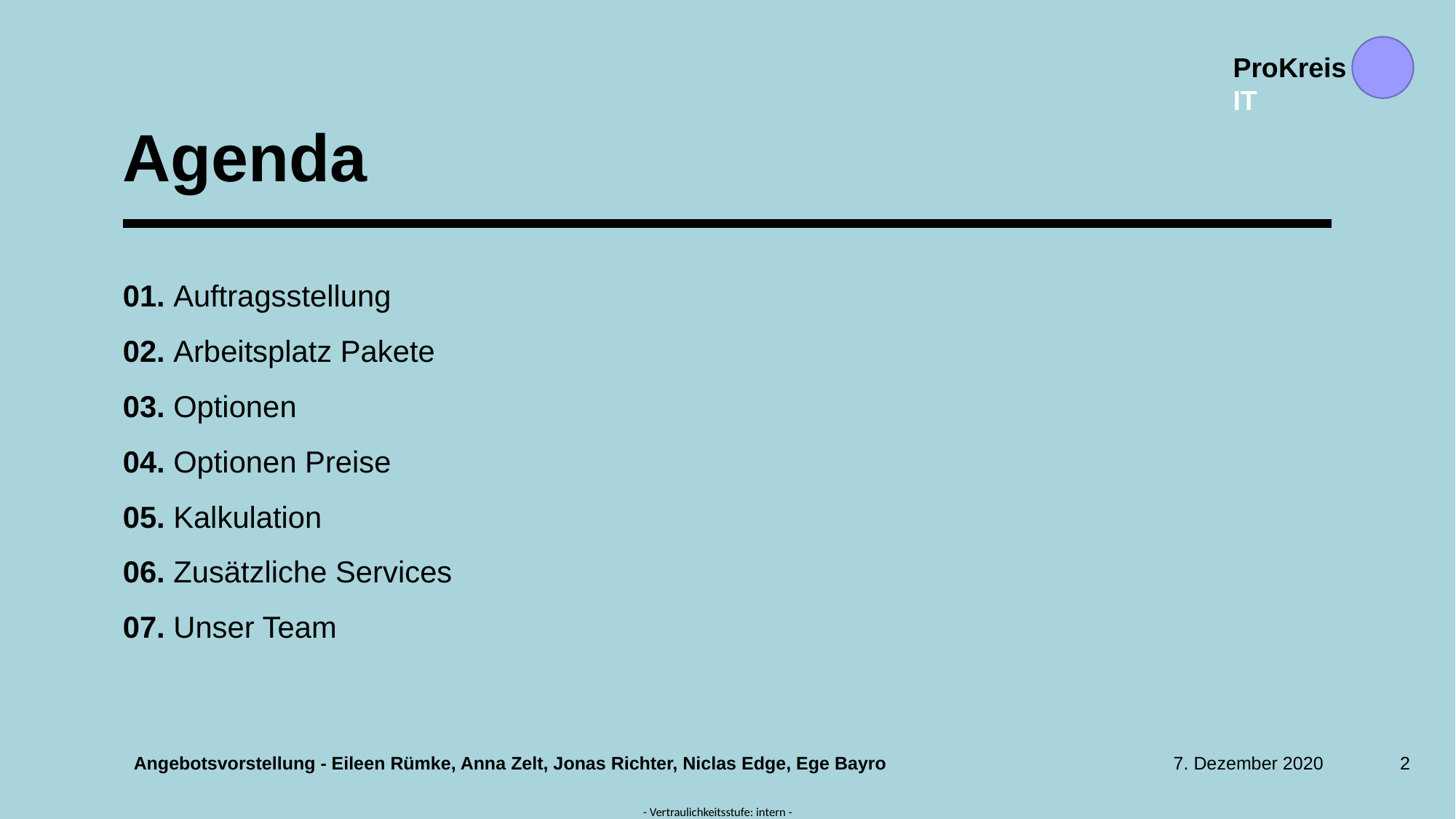

ProKreis  IT
# Agenda
01. Auftragsstellung
02. Arbeitsplatz Pakete
03. Optionen
04. Optionen Preise
05. Kalkulation
06. Zusätzliche Services
07. Unser Team

Angebotsvorstellung - Eileen Rümke, Anna Zelt, Jonas Richter, Niclas Edge, Ege Bayro
7. Dezember 2020
2